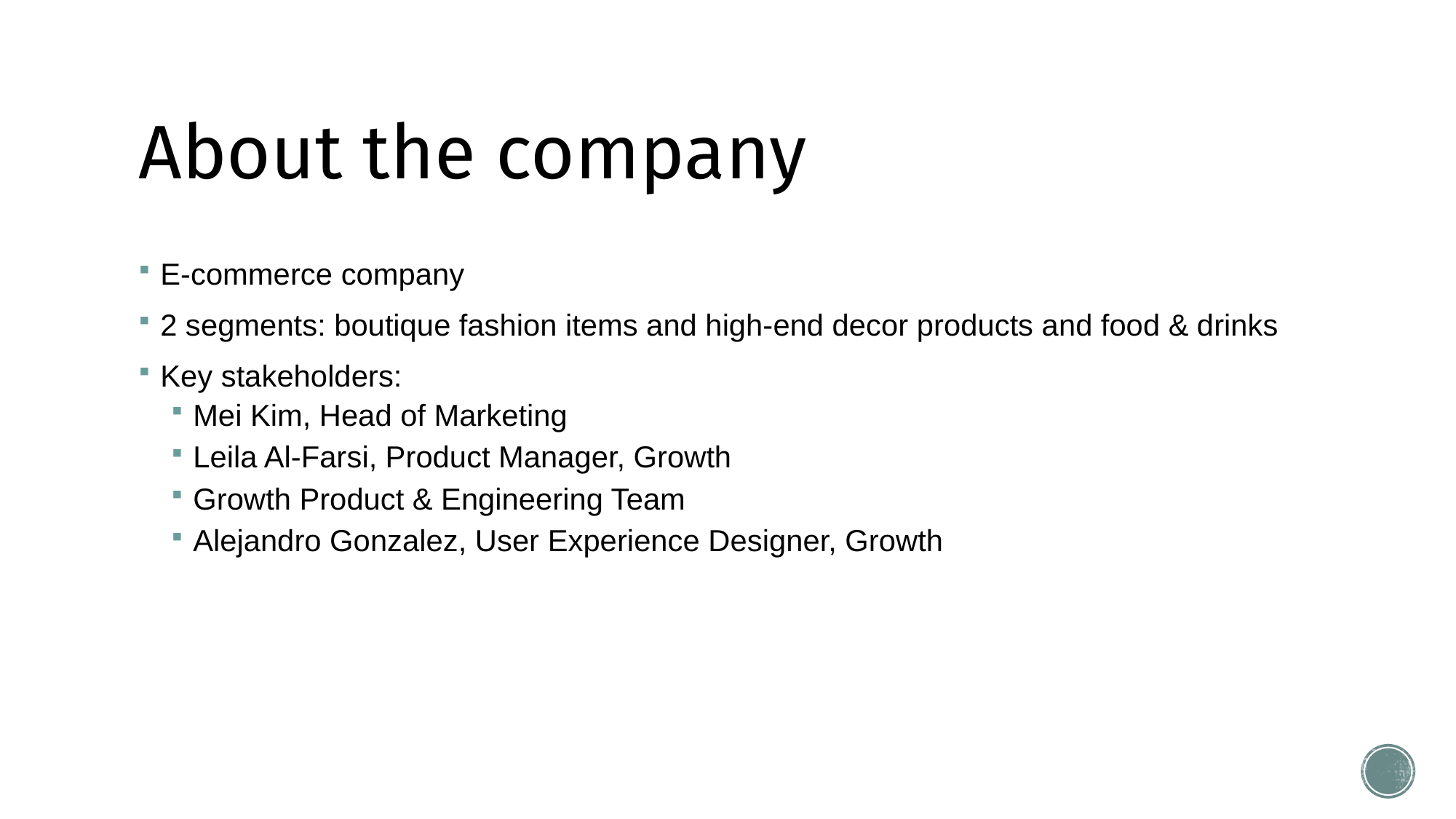

# About the company
E-commerce company
2 segments: boutique fashion items and high-end decor products and food & drinks
Key stakeholders:
Mei Kim, Head of Marketing
Leila Al-Farsi, Product Manager, Growth
Growth Product & Engineering Team
Alejandro Gonzalez, User Experience Designer, Growth